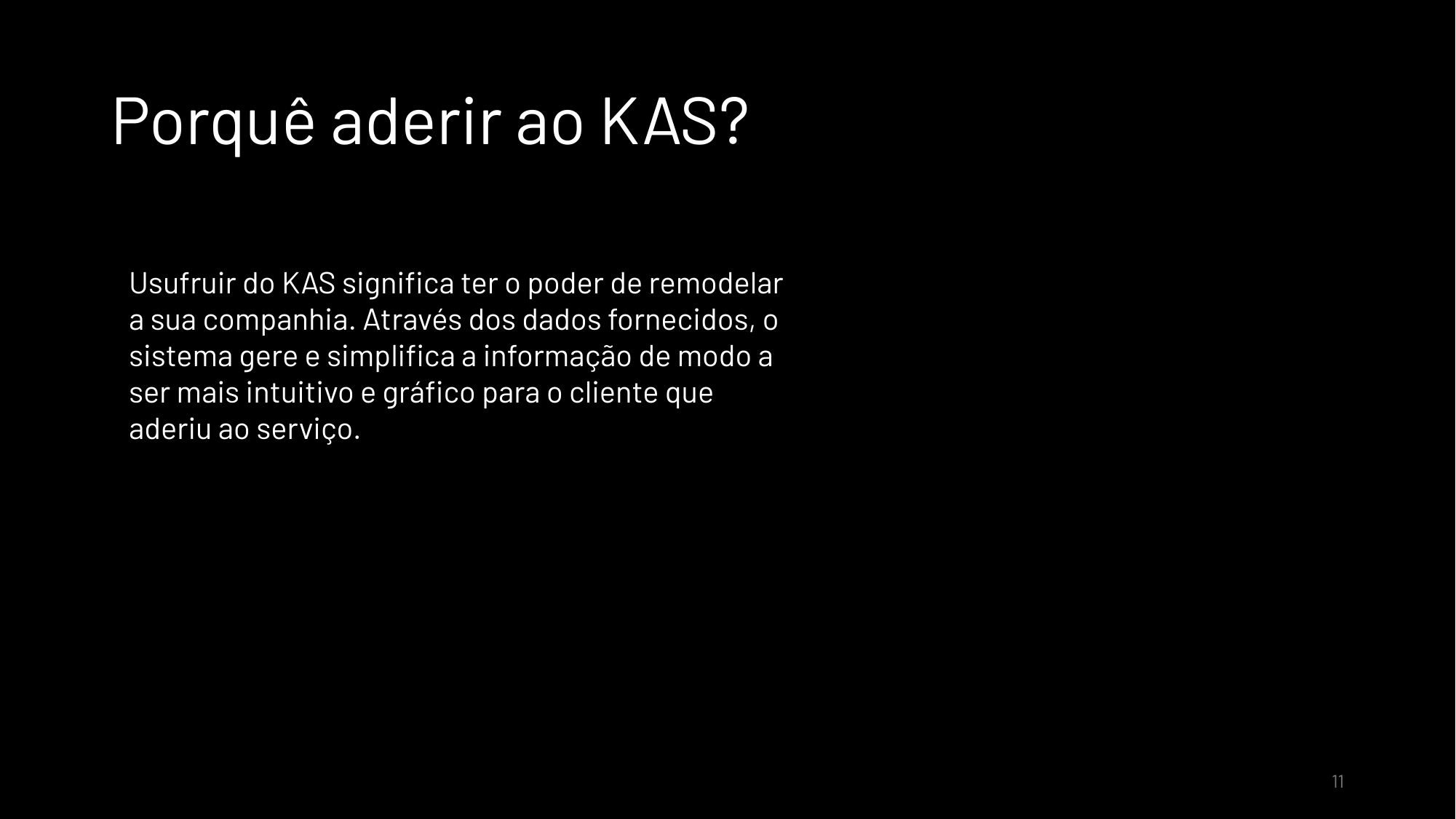

# Porquê aderir ao KAS?
Usufruir do KAS significa ter o poder de remodelar a sua companhia. Através dos dados fornecidos, o sistema gere e simplifica a informação de modo a ser mais intuitivo e gráfico para o cliente que aderiu ao serviço.
11